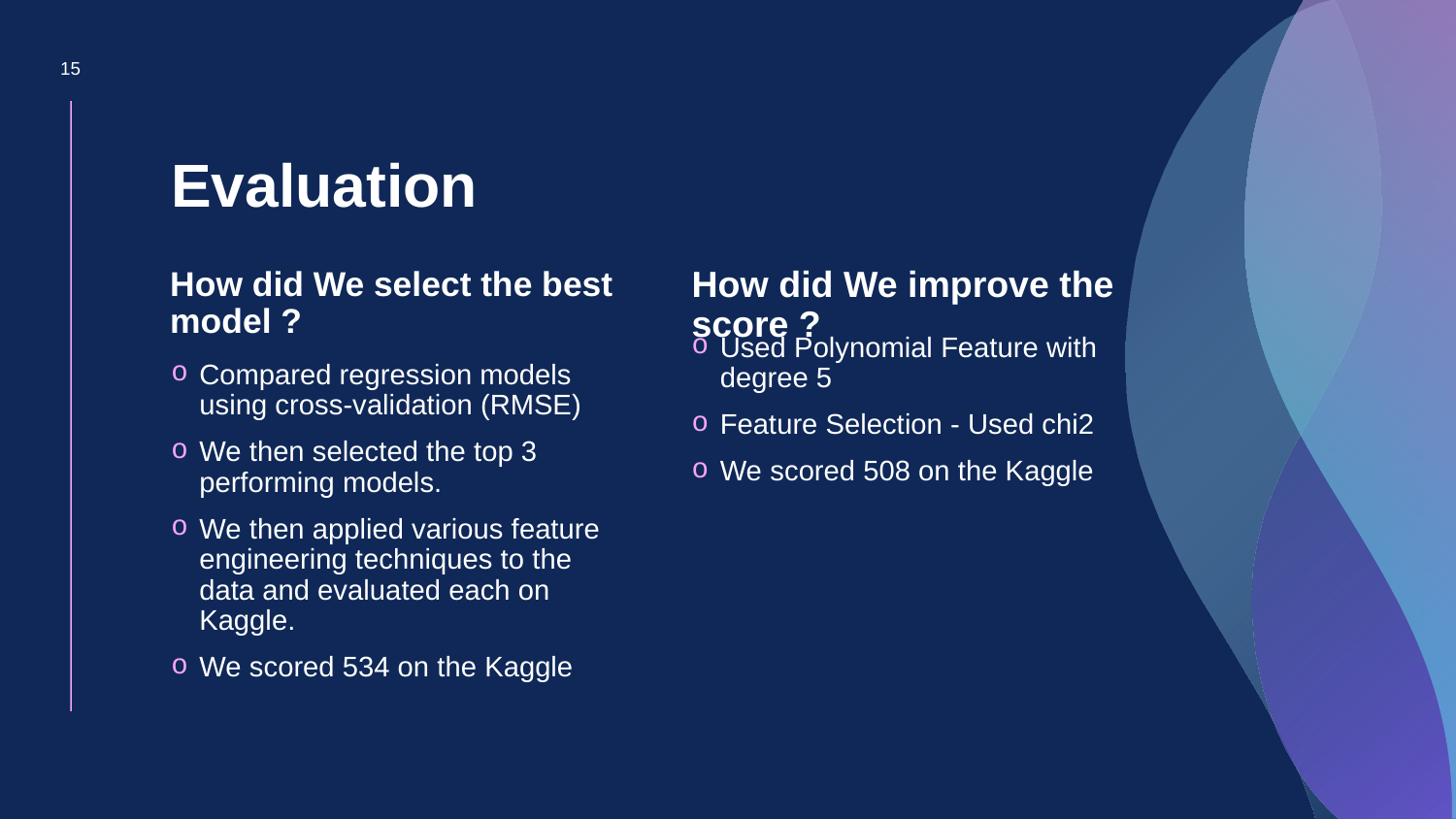

15
# Evaluation
How did We select the best model ?
How did We improve the score ?
Used Polynomial Feature with degree 5
Feature Selection - Used chi2
We scored 508 on the Kaggle
Compared regression models using cross-validation (RMSE)
We then selected the top 3 performing models.
We then applied various feature engineering techniques to the data and evaluated each on Kaggle.
We scored 534 on the Kaggle